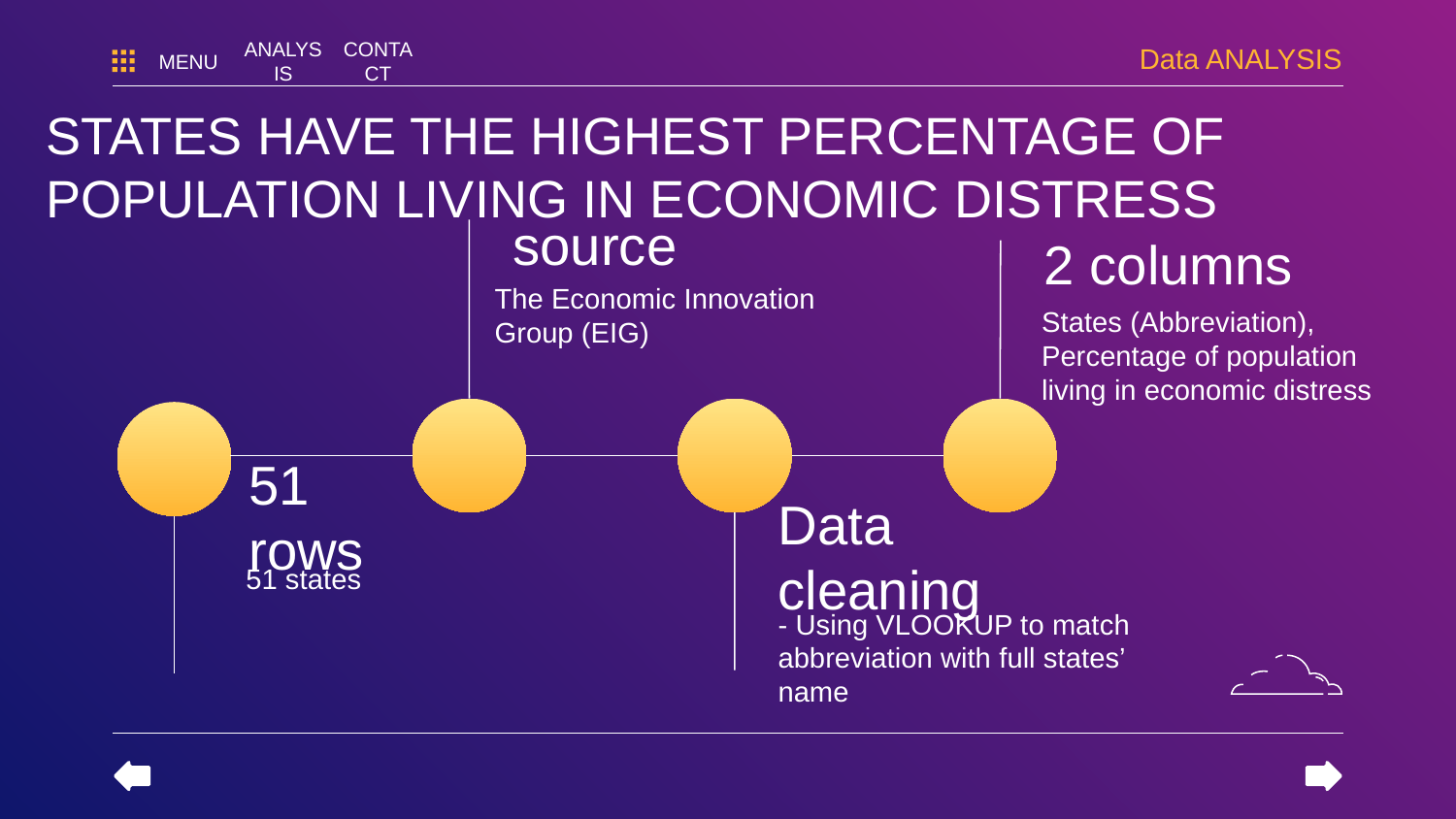

Data ANALYSIS
MENU
ANALYSIS
CONTACT

# STATES HAVE THE HIGHEST PERCENTAGE OF POPULATION LIVING IN ECONOMIC DISTRESS
source
2 columns
The Economic Innovation Group (EIG)
States (Abbreviation), Percentage of population living in economic distress

51 rows
Data cleaning
51 states
- Using VLOOKUP to match abbreviation with full states’ name